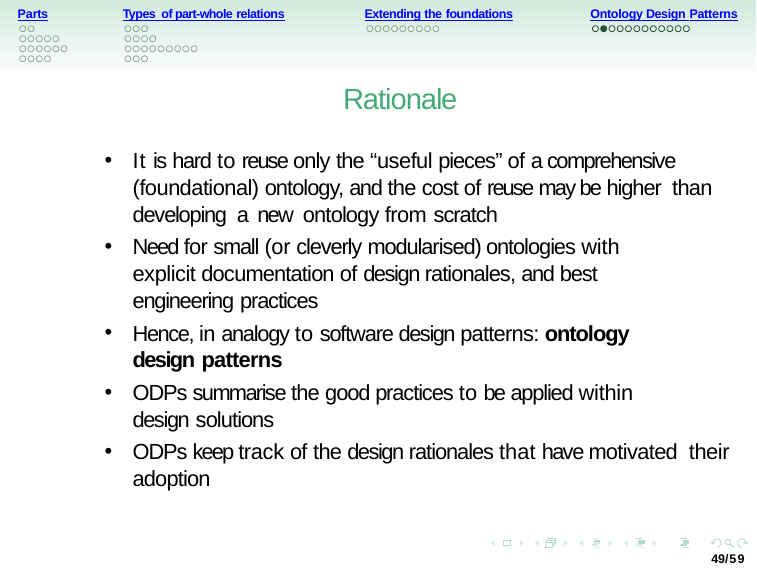

Parts
Types  of part-whole relations
Extending the foundations
Ontology Design Patterns

Rationale

It is hard to reuse only the “useful pieces” of a comprehensive  (foundational) ontology, and the cost of reuse may be higher  than developing  a  new  ontology from scratch
Need for small (or cleverly modularised) ontologies with  explicit documentation of design rationales, and best  engineering practices
Hence, in analogy to software design patterns: ontology  design patterns
ODPs summarise the good practices to be applied within  design solutions
ODPs keep track of the design rationales that have motivated  their adoption

49/59